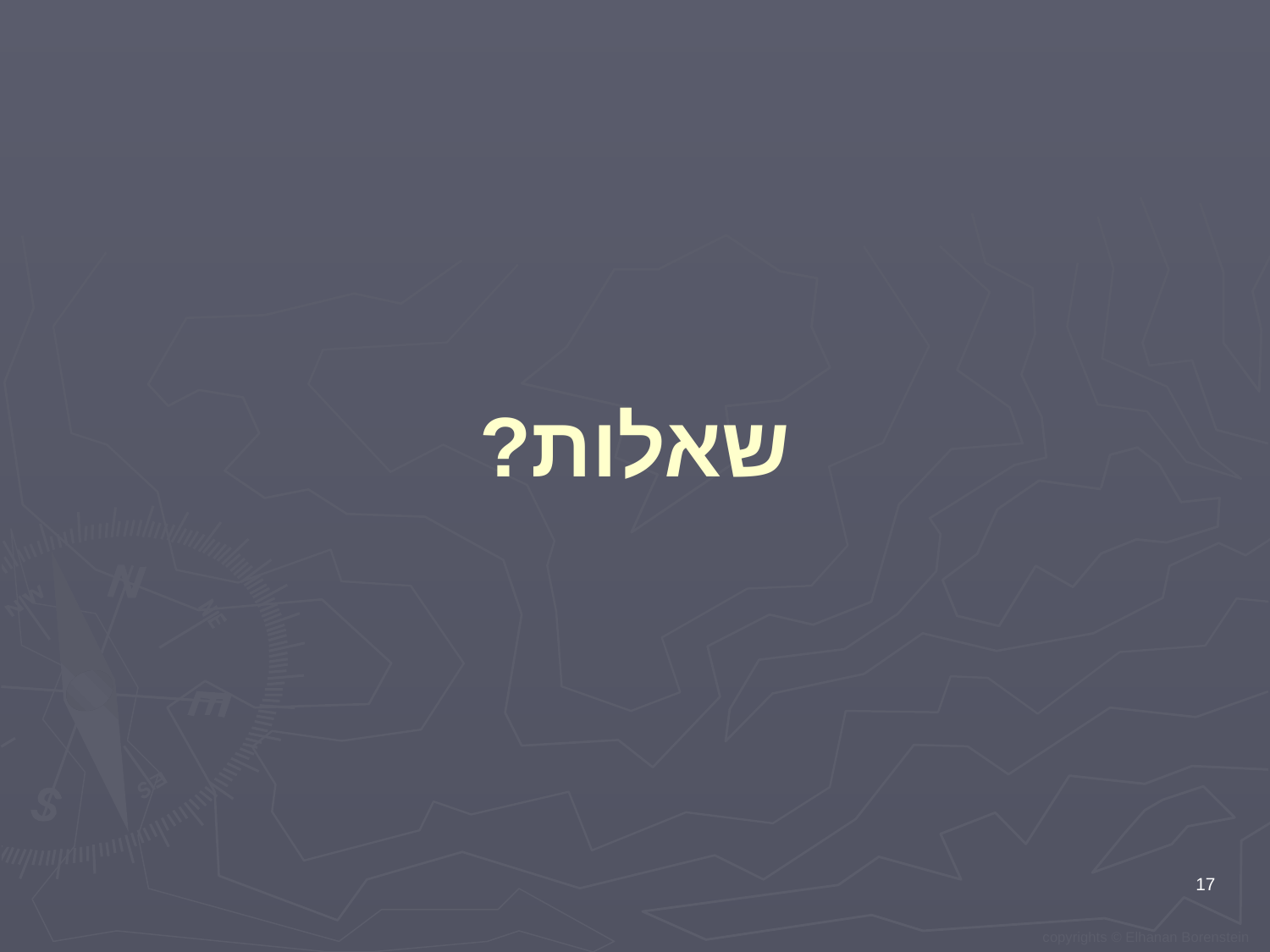

# שאלות?
17
copyrights © Elhanan Borenstein